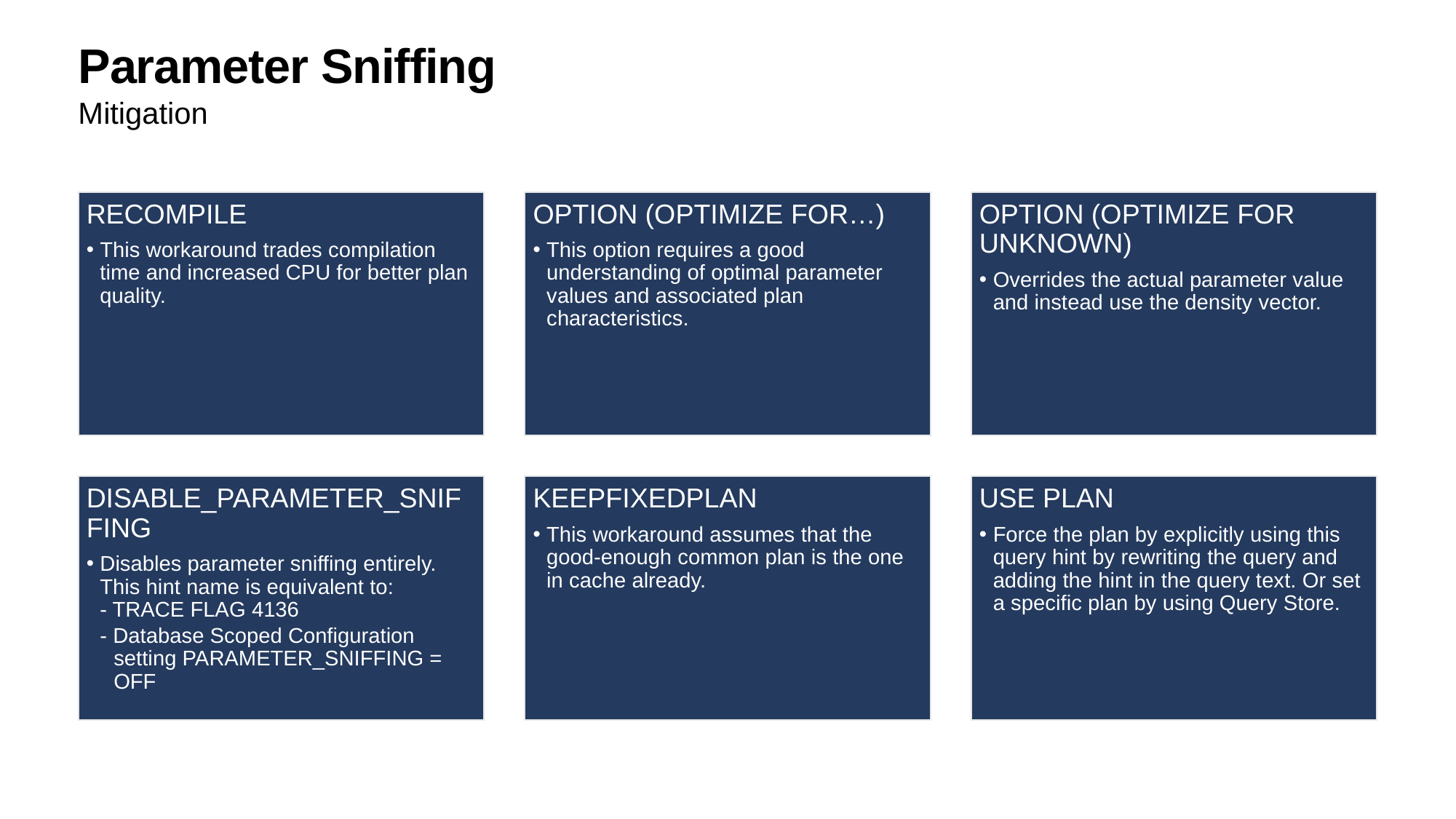

# Parameter Sniffing
Mitigation
RECOMPILE
This workaround trades compilation time and increased CPU for better plan quality.
OPTION (OPTIMIZE FOR…)
This option requires a good understanding of optimal parameter values and associated plan characteristics.
OPTION (OPTIMIZE FOR UNKNOWN)
Overrides the actual parameter value and instead use the density vector.
DISABLE_PARAMETER_SNIFFING
Disables parameter sniffing entirely.
This hint name is equivalent to:
- TRACE FLAG 4136
- Database Scoped Configuration setting PARAMETER_SNIFFING = OFF
KEEPFIXEDPLAN
This workaround assumes that the good-enough common plan is the one in cache already.
USE PLAN
Force the plan by explicitly using this query hint by rewriting the query and adding the hint in the query text. Or set a specific plan by using Query Store.